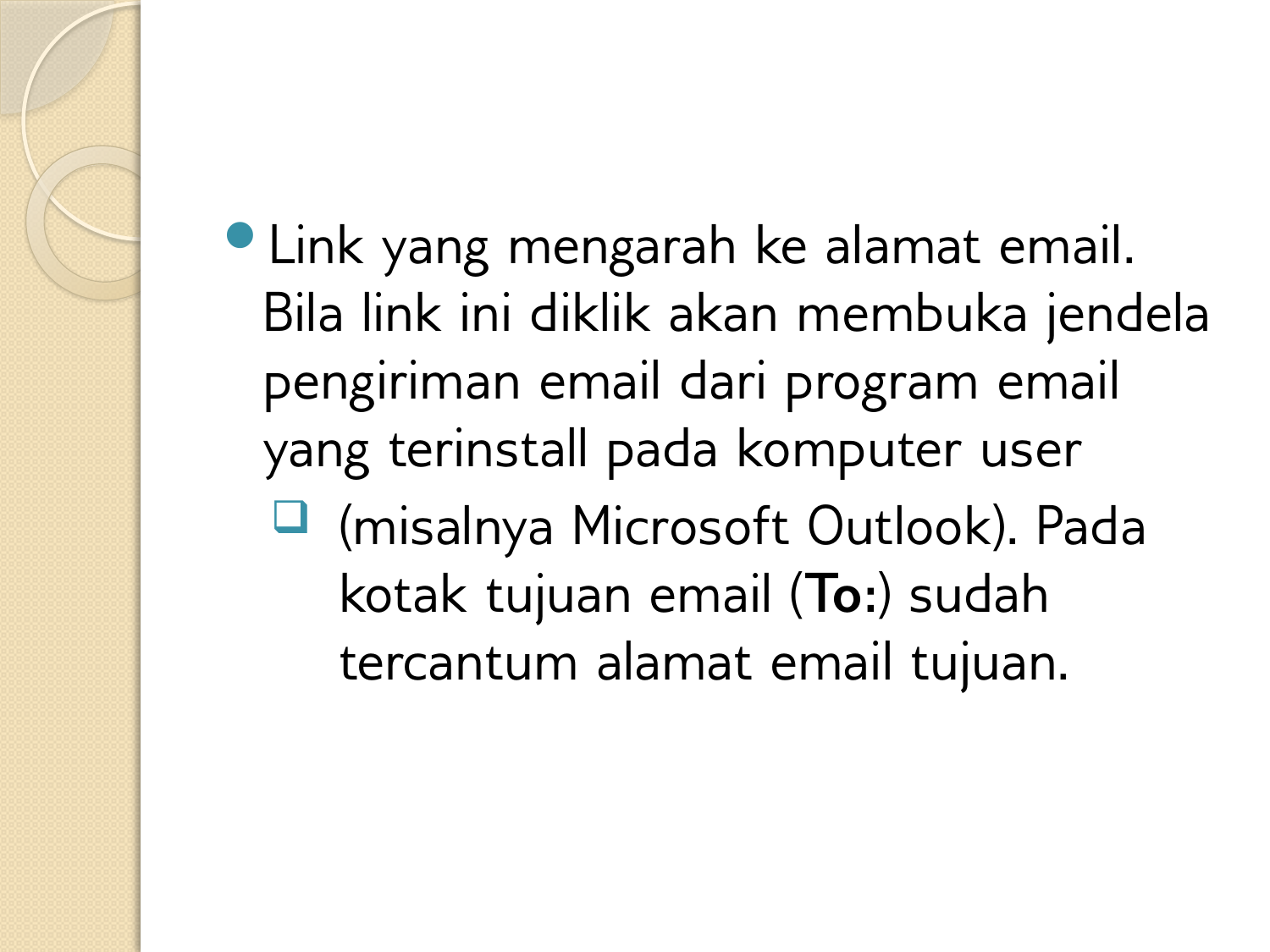

#
Link yang mengarah ke alamat email. Bila link ini diklik akan membuka jendela pengiriman email dari program email yang terinstall pada komputer user
(misalnya Microsoft Outlook). Pada kotak tujuan email (To:) sudah tercantum alamat email tujuan.